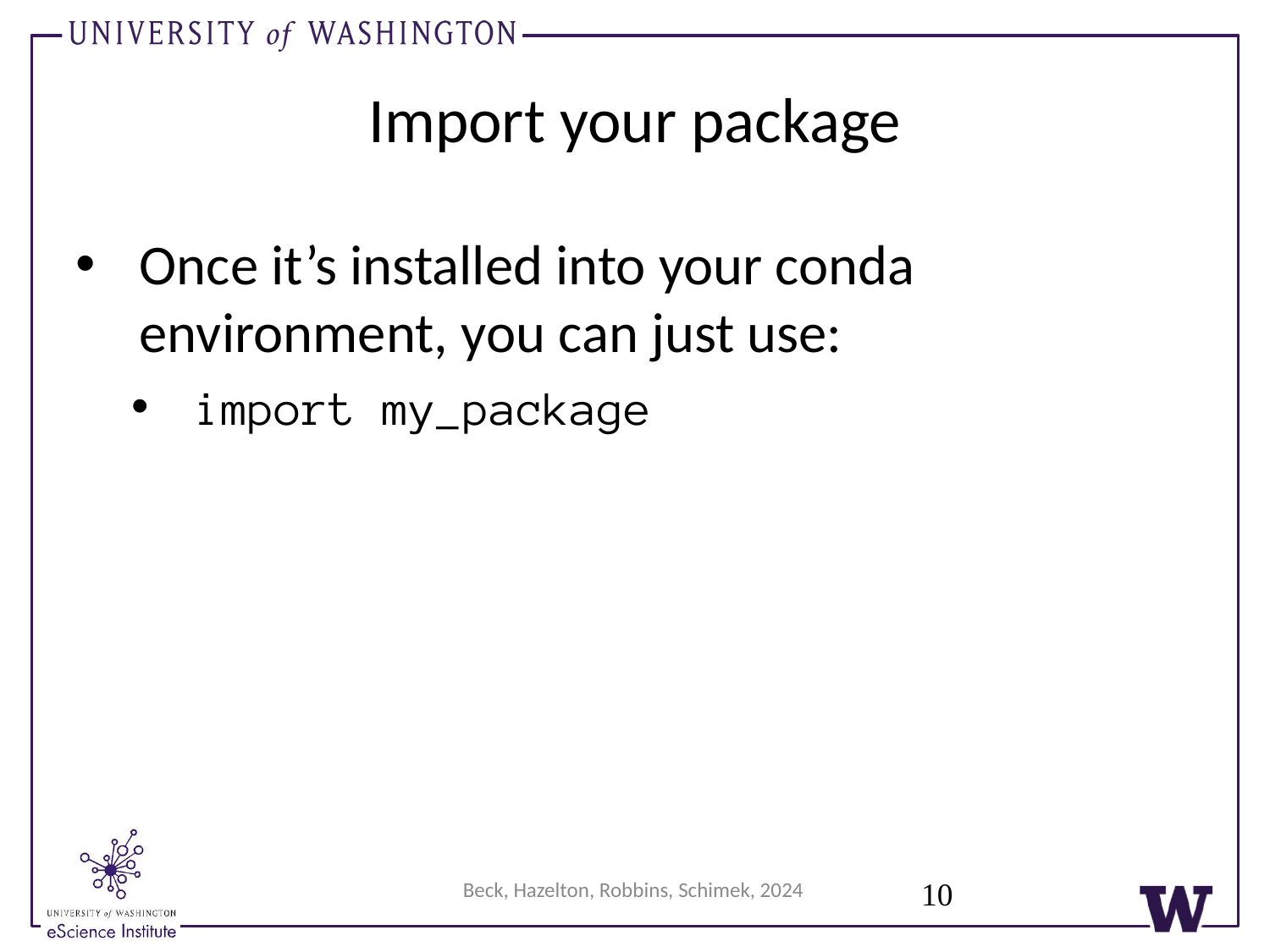

# Import your package
Once it’s installed into your conda environment, you can just use:
import my_package
10
Beck, Hazelton, Robbins, Schimek, 2024